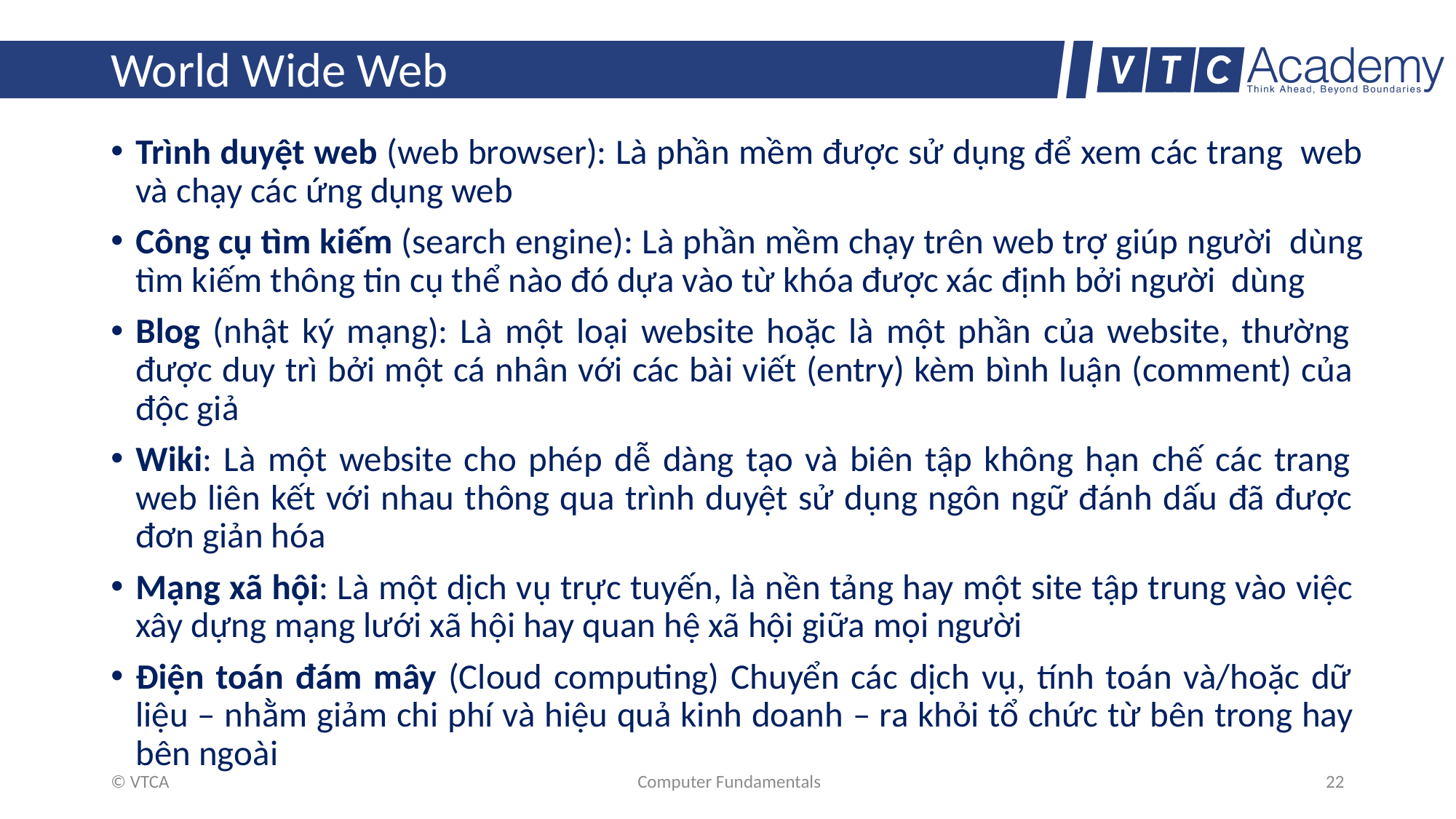

# World Wide Web
Trình duyệt web (web browser): Là phần mềm được sử dụng để xem các trang  web và chạy các ứng dụng web
Công cụ tìm kiếm (search engine): Là phần mềm chạy trên web trợ giúp người  dùng tìm kiếm thông tin cụ thể nào đó dựa vào từ khóa được xác định bởi người  dùng
Blog (nhật ký mạng): Là một loại website hoặc là một phần của website, thường  được duy trì bởi một cá nhân với các bài viết (entry) kèm bình luận (comment) của  độc giả
Wiki: Là một website cho phép dễ dàng tạo và biên tập không hạn chế các trang  web liên kết với nhau thông qua trình duyệt sử dụng ngôn ngữ đánh dấu đã được  đơn giản hóa
Mạng xã hội: Là một dịch vụ trực tuyến, là nền tảng hay một site tập trung vào việc  xây dựng mạng lưới xã hội hay quan hệ xã hội giữa mọi người
Điện toán đám mây (Cloud computing) Chuyển các dịch vụ, tính toán và/hoặc dữ  liệu – nhằm giảm chi phí và hiệu quả kinh doanh – ra khỏi tổ chức từ bên trong hay  bên ngoài
© VTCA
Computer Fundamentals
22